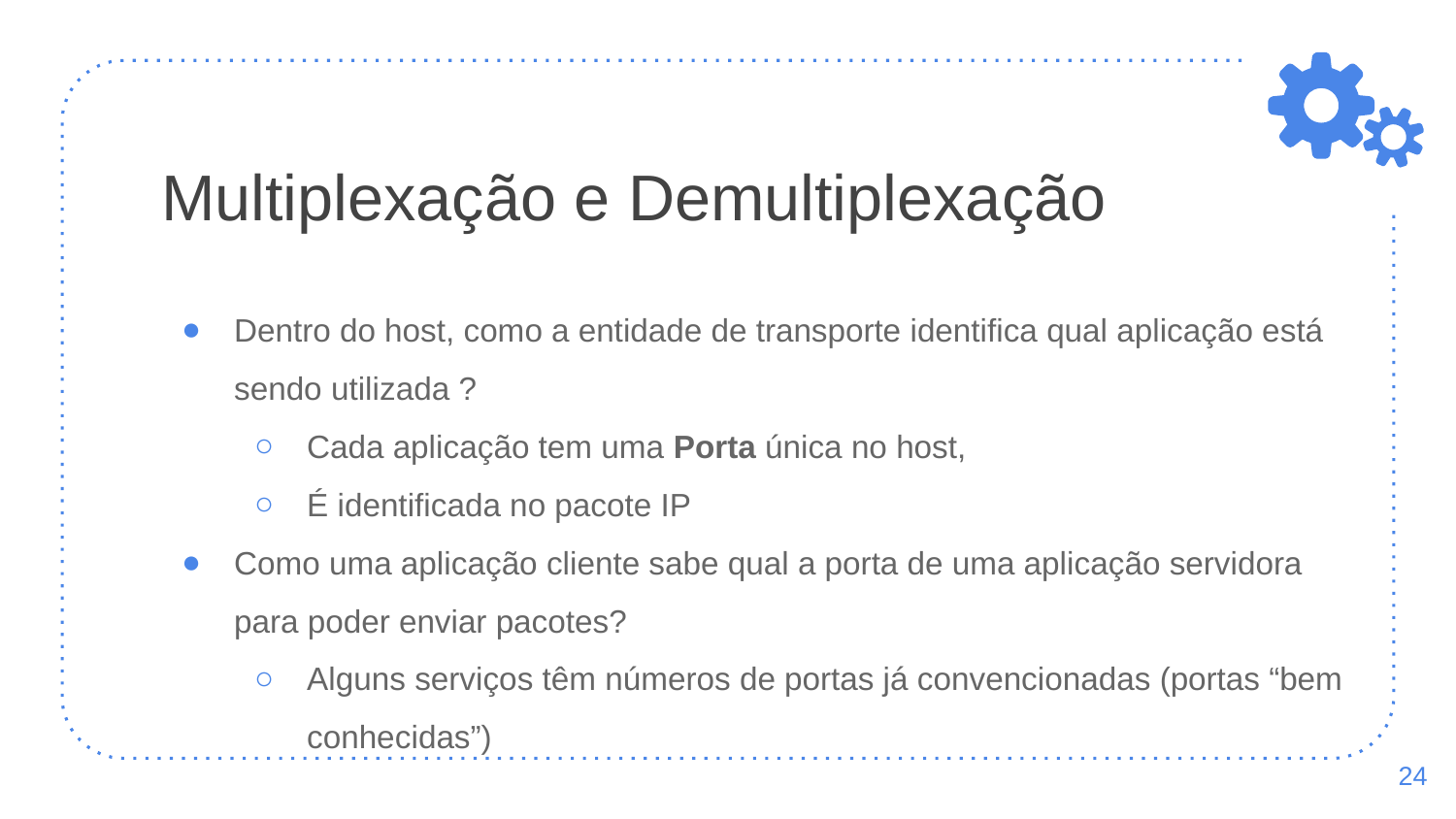

# Multiplexação e Demultiplexação
Dentro do host, como a entidade de transporte identifica qual aplicação está sendo utilizada ?
Cada aplicação tem uma Porta única no host,
É identificada no pacote IP
Como uma aplicação cliente sabe qual a porta de uma aplicação servidora para poder enviar pacotes?
Alguns serviços têm números de portas já convencionadas (portas “bem conhecidas”)
24